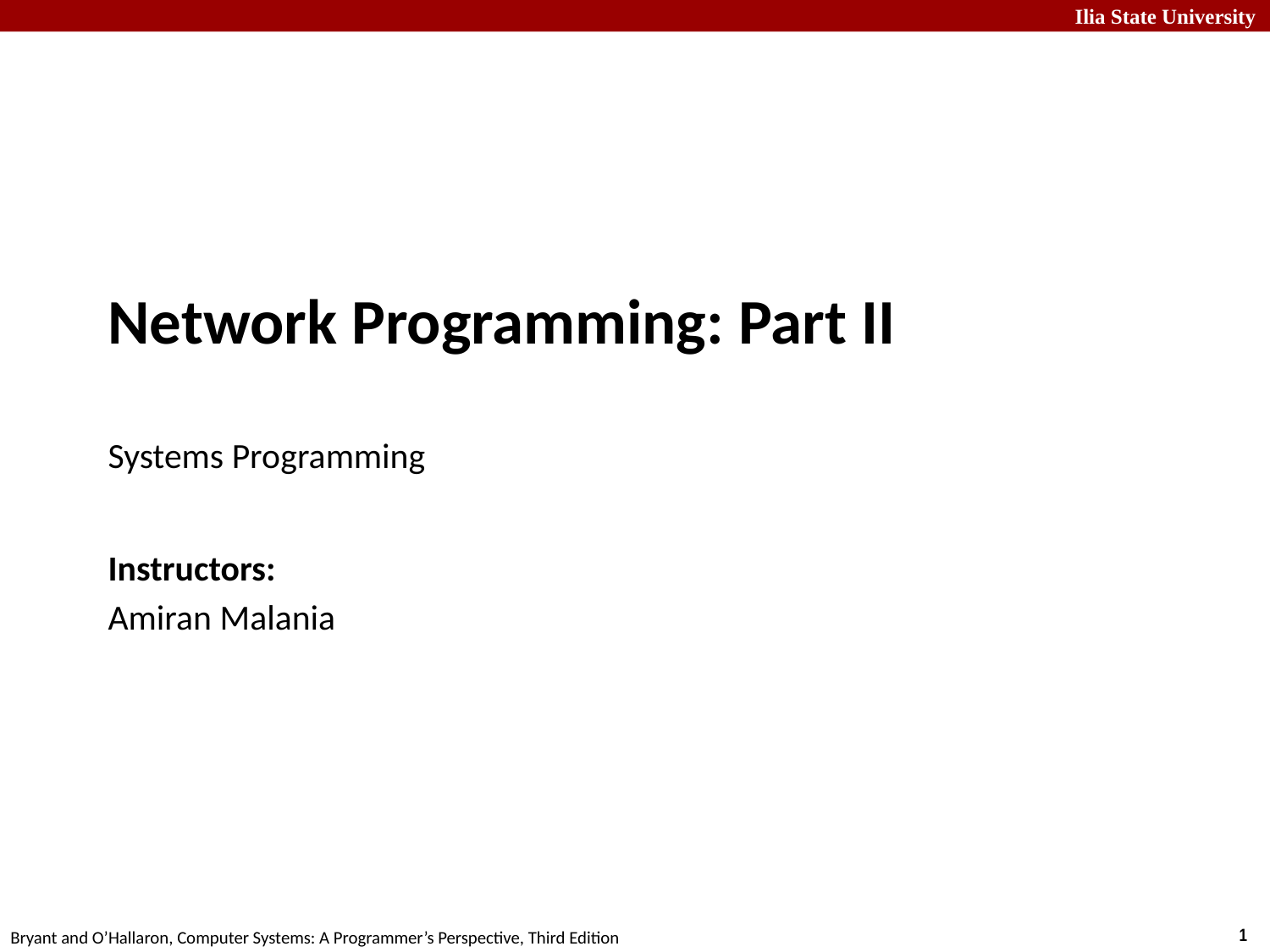

# Network Programming: Part II Systems Programming
Instructors:
Amiran Malania